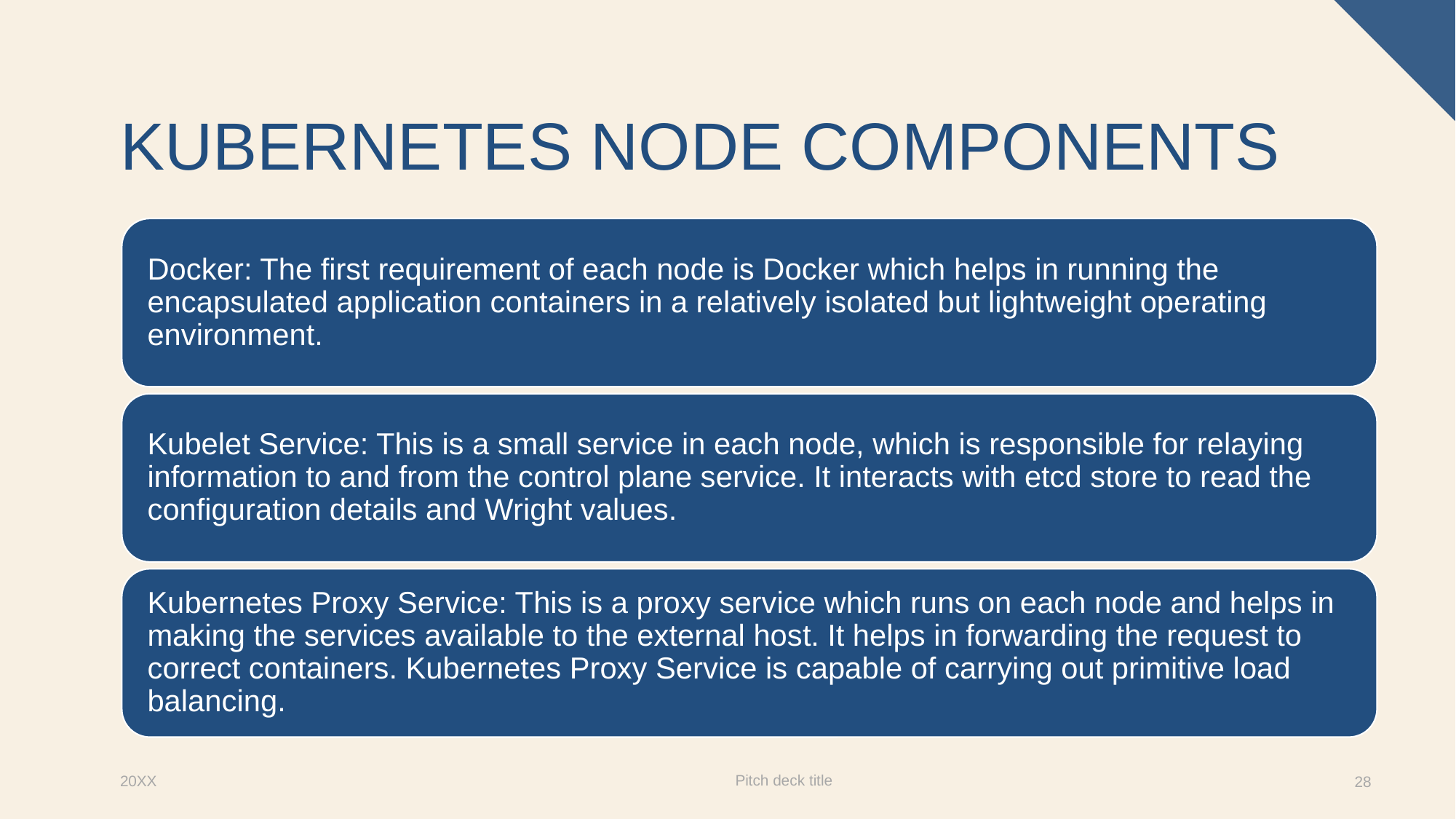

# Kubernetes Node Components
Docker: The first requirement of each node is Docker which helps in running the encapsulated application containers in a relatively isolated but lightweight operating environment.
Kubelet Service: This is a small service in each node, which is responsible for relaying information to and from the control plane service. It interacts with etcd store to read the configuration details and Wright values.
Kubernetes Proxy Service: This is a proxy service which runs on each node and helps in making the services available to the external host. It helps in forwarding the request to correct containers. Kubernetes Proxy Service is capable of carrying out primitive load balancing.
Pitch deck title
20XX
28